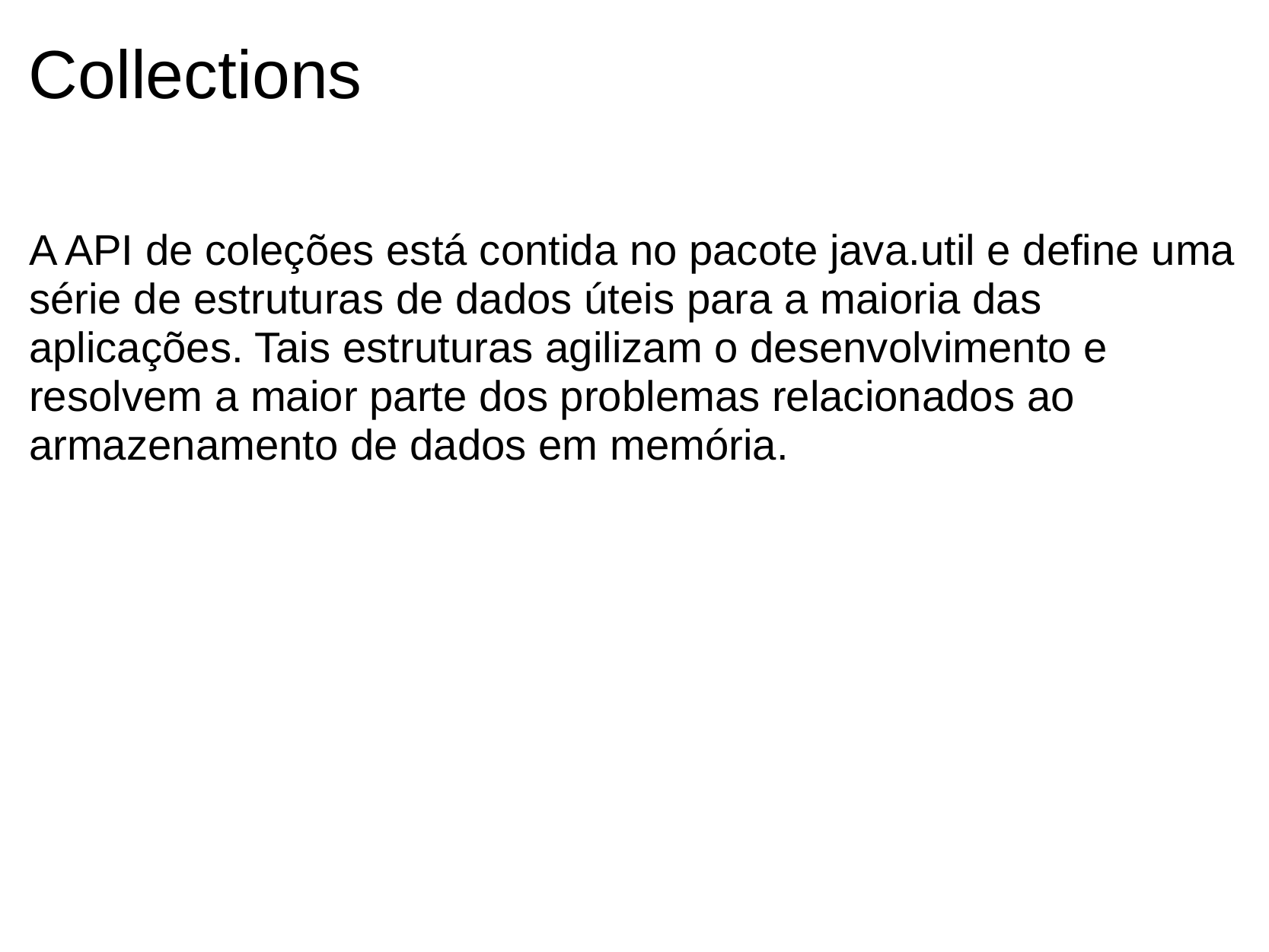

# Collections
A API de coleções está contida no pacote java.util e define uma série de estruturas de dados úteis para a maioria das aplicações. Tais estruturas agilizam o desenvolvimento e resolvem a maior parte dos problemas relacionados ao armazenamento de dados em memória.